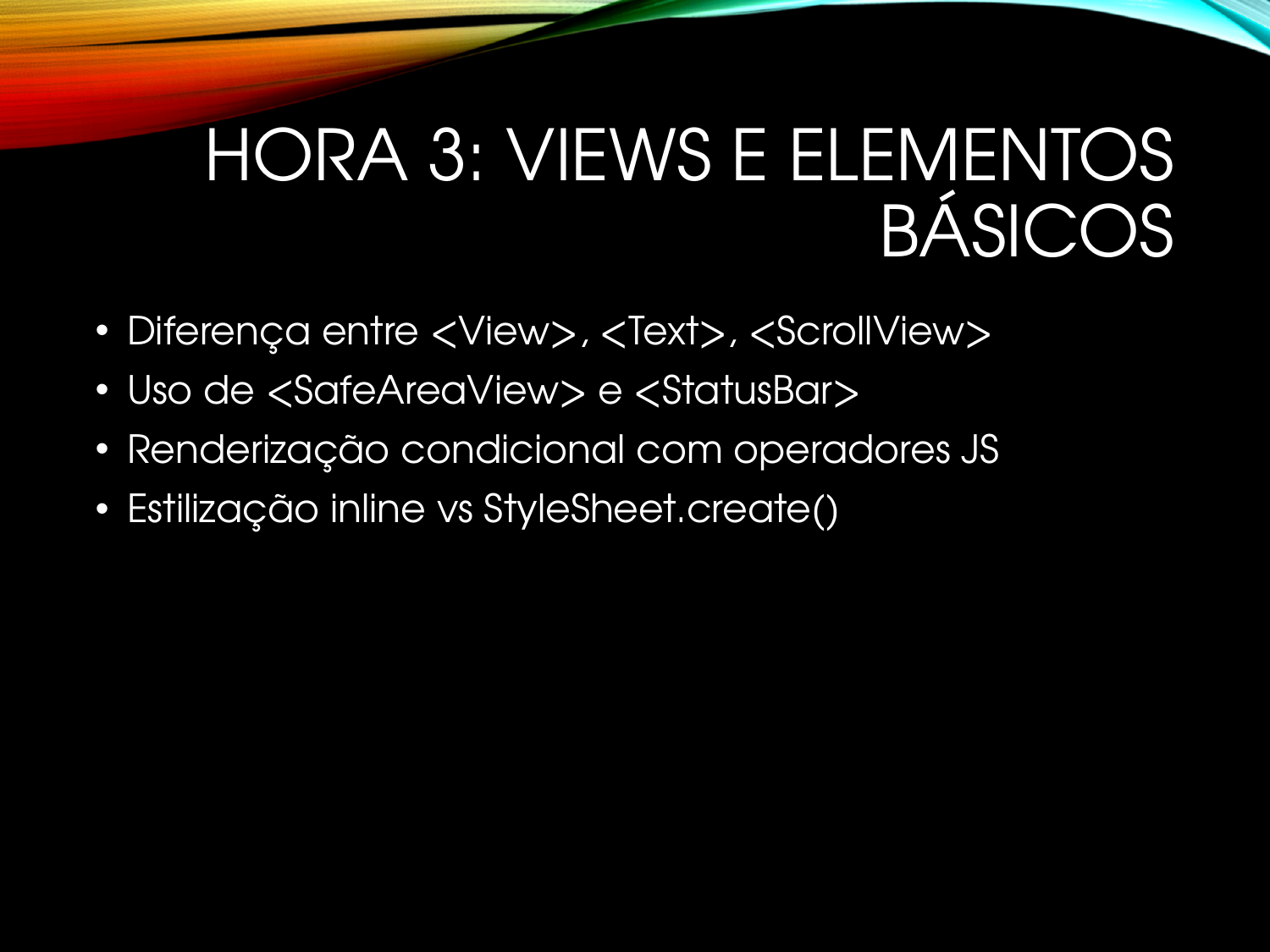

# Hora 3: Views e Elementos Básicos
Diferença entre <View>, <Text>, <ScrollView>
Uso de <SafeAreaView> e <StatusBar>
Renderização condicional com operadores JS
Estilização inline vs StyleSheet.create()